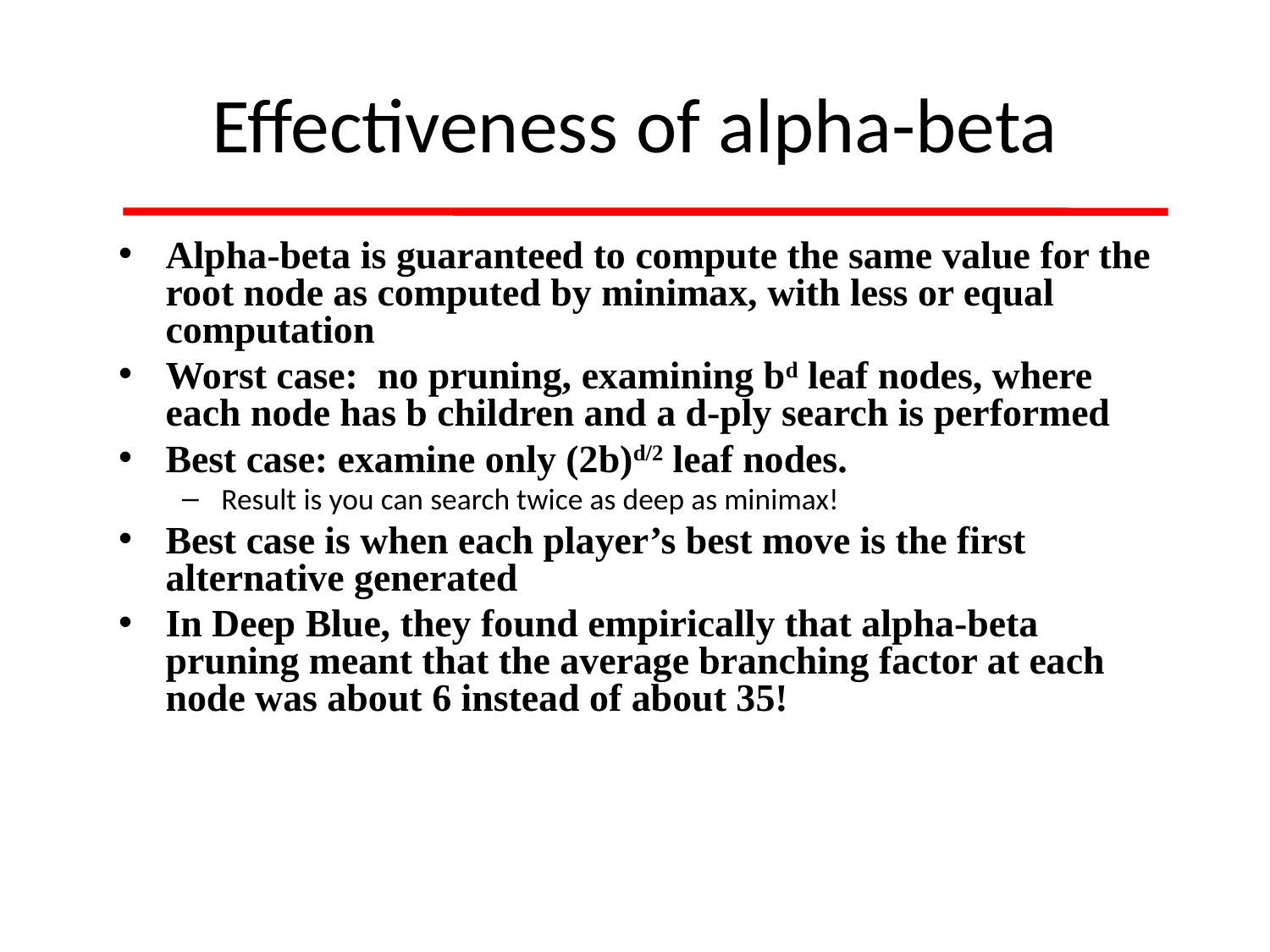

Effectiveness of alpha-beta
Alpha-beta is guaranteed to compute the same value for the root node as computed by minimax, with less or equal computation
Worst case:  no pruning, examining bd leaf nodes, where each node has b children and a d-ply search is performed
Best case: examine only (2b)d/2 leaf nodes.
Result is you can search twice as deep as minimax!
Best case is when each player’s best move is the first alternative generated
In Deep Blue, they found empirically that alpha-beta pruning meant that the average branching factor at each node was about 6 instead of about 35!